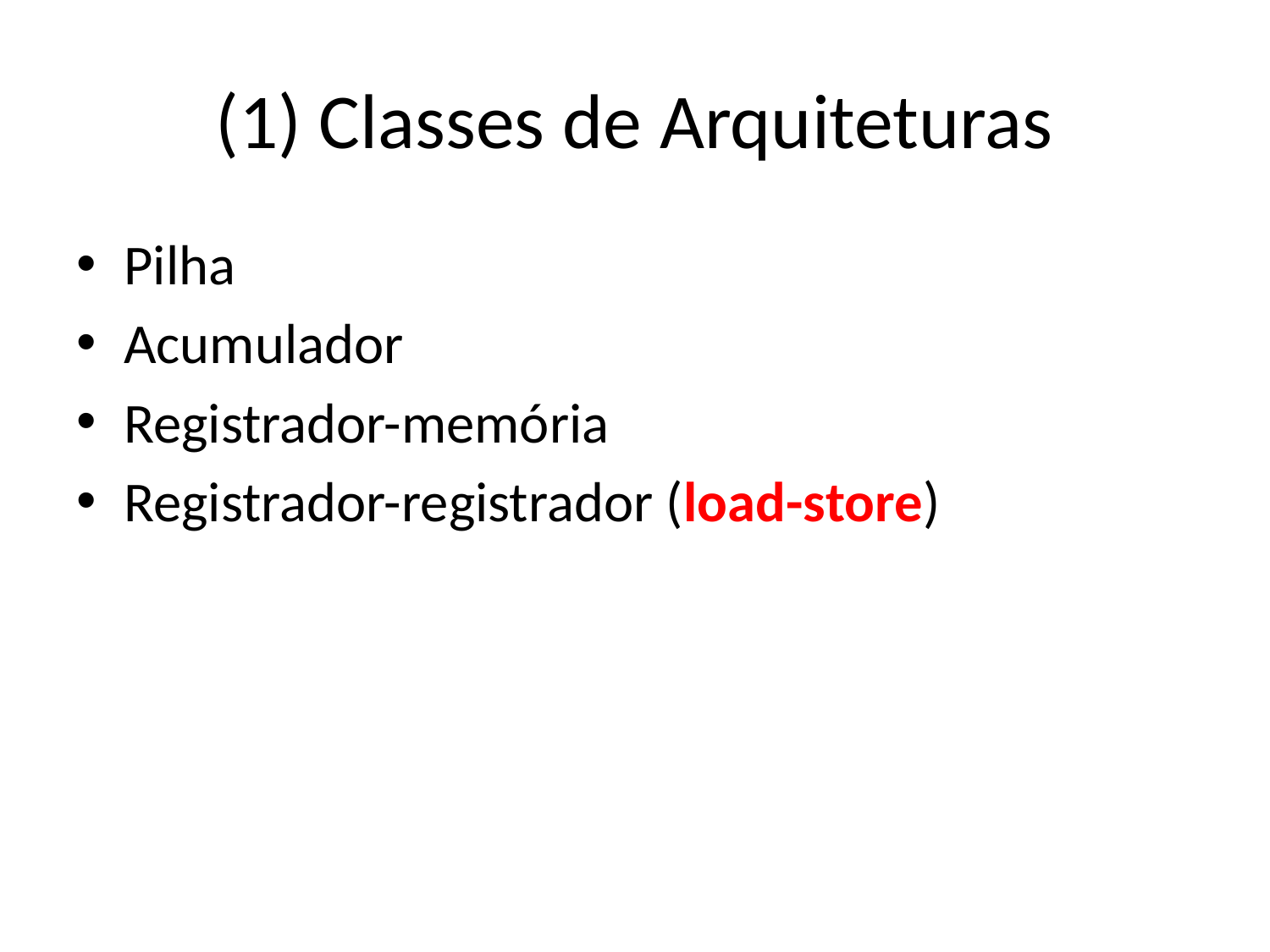

# (1) Classes de Arquiteturas
Pilha
Acumulador
Registrador-memória
Registrador-registrador (load-store)